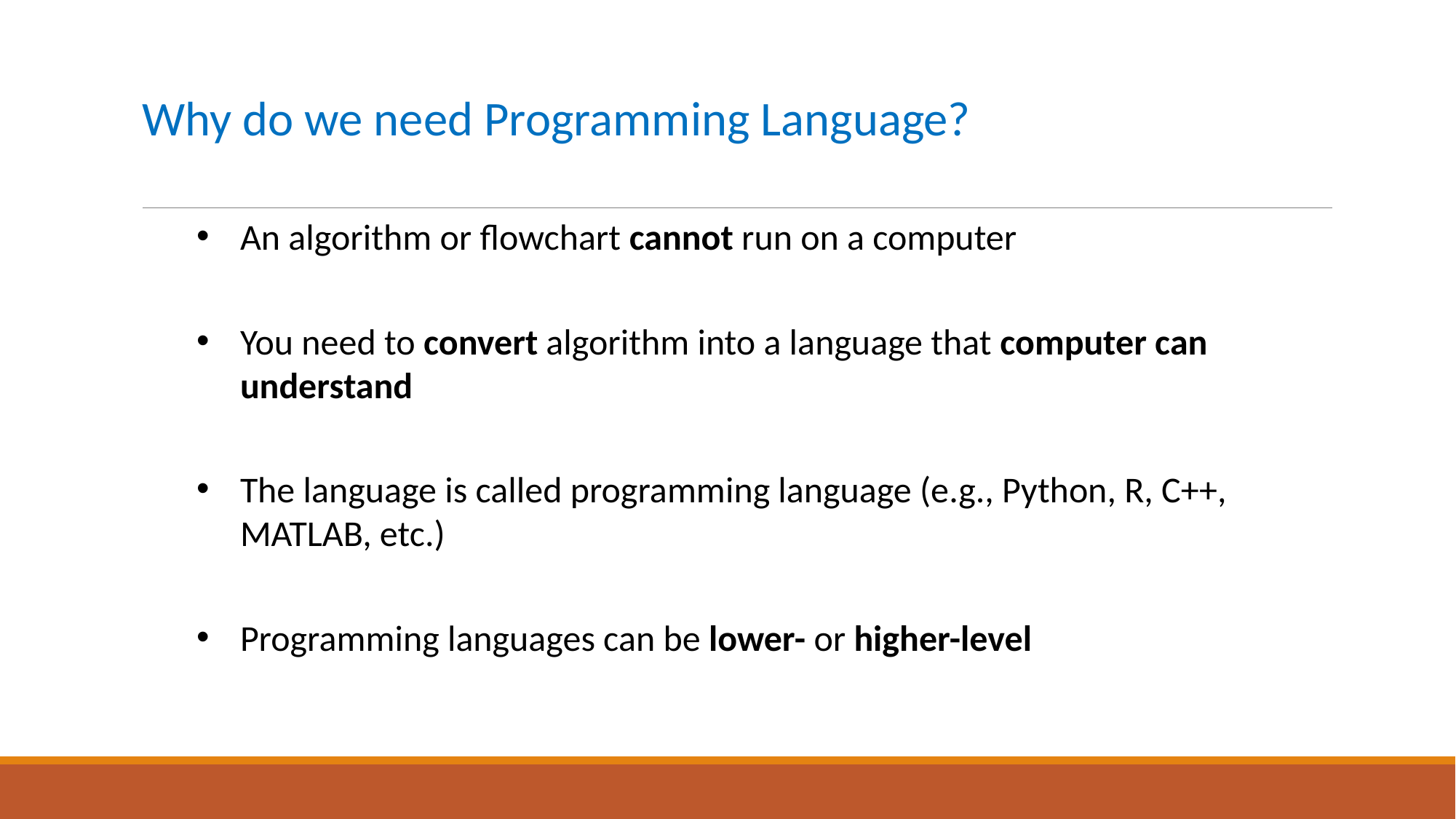

# Why do we need Programming Language?
An algorithm or flowchart cannot run on a computer

You need to convert algorithm into a language that computer can understand

The language is called programming language (e.g., Python, R, C++, MATLAB, etc.)

Programming languages can be lower- or higher-level